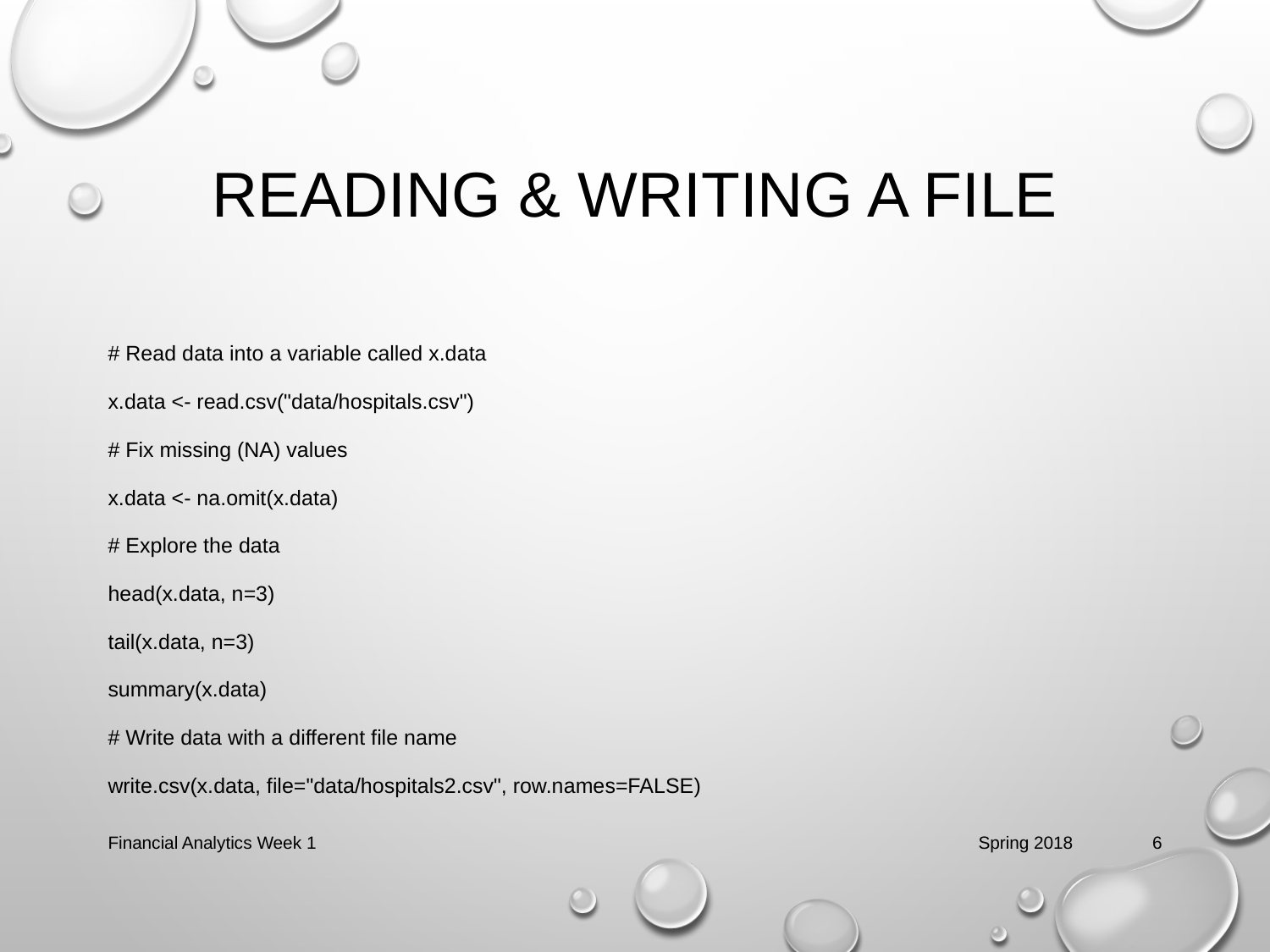

# Reading & Writing a File
# Read data into a variable called x.data
x.data <- read.csv("data/hospitals.csv")
# Fix missing (NA) values
x.data <- na.omit(x.data)
# Explore the data
head(x.data, n=3)
tail(x.data, n=3)
summary(x.data)
# Write data with a different file name
write.csv(x.data, file="data/hospitals2.csv", row.names=FALSE)
Financial Analytics Week 1
Spring 2018
6